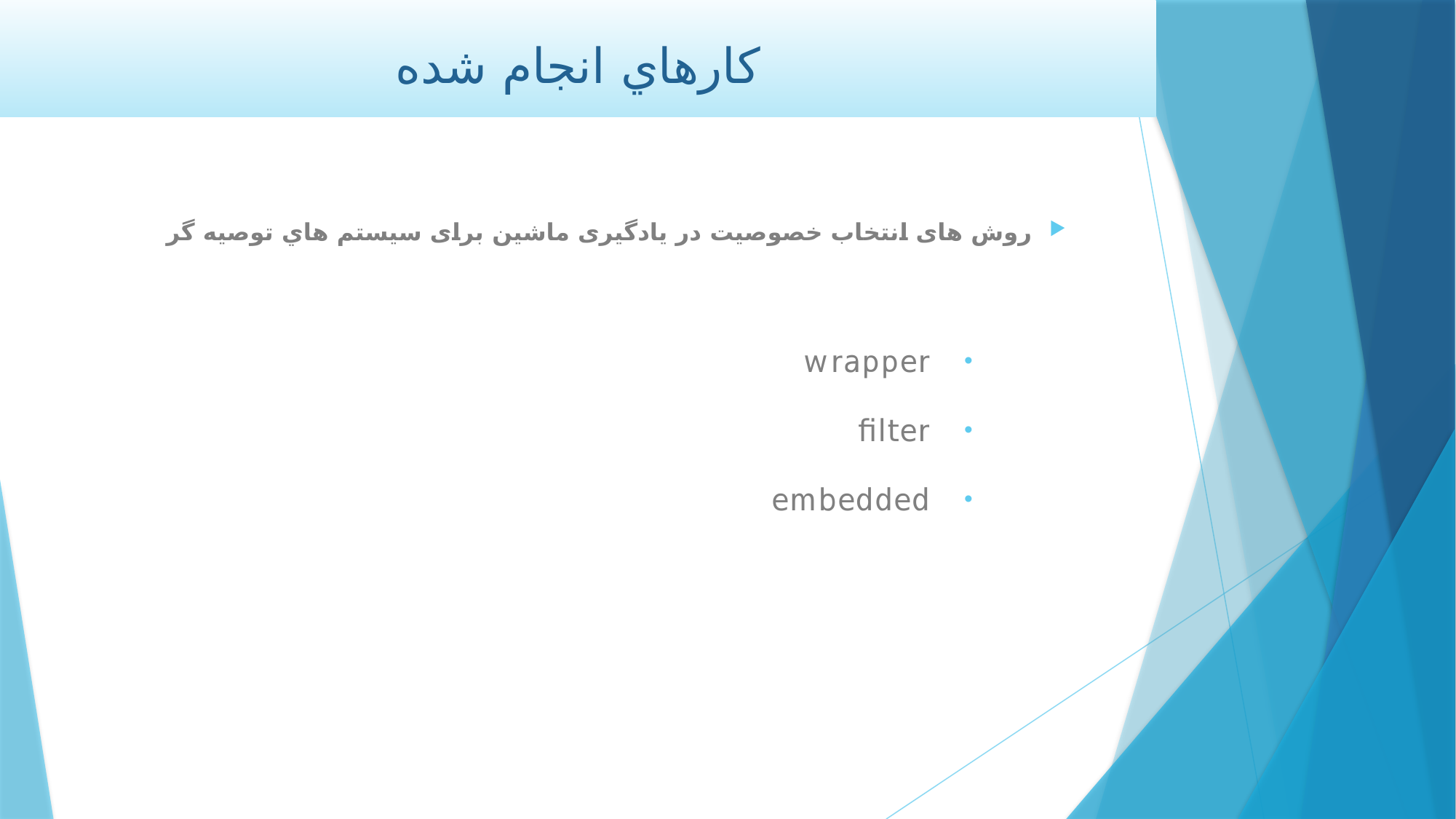

# كارهاي انجام شده
روش های انتخاب خصوصیت در یادگیری ماشین برای سيستم هاي توصيه گر
wrapper
filter
embedded